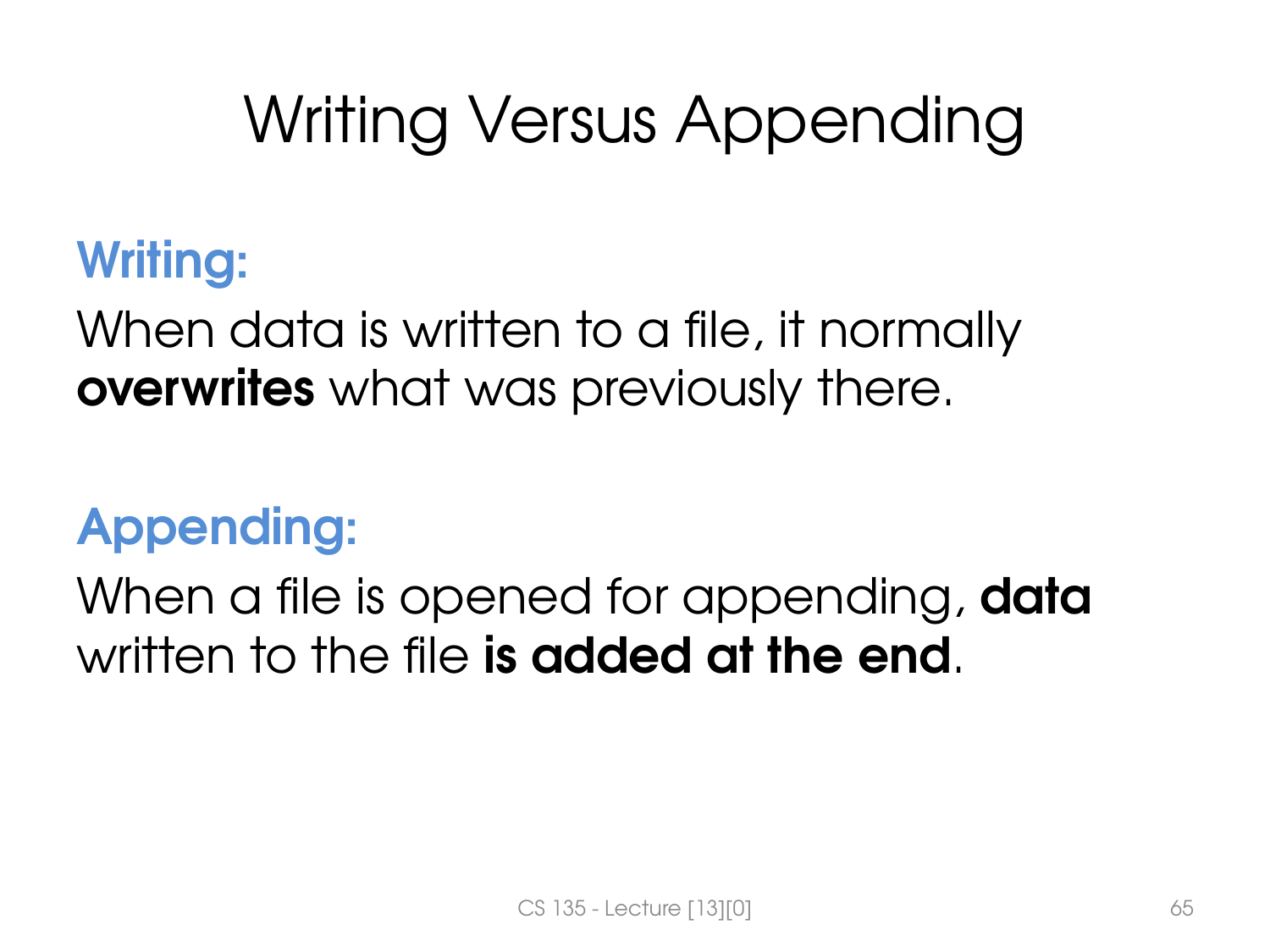

# Writing Versus Appending
Writing:
When data is written to a file, it normally overwrites what was previously there.

Appending:
When a file is opened for appending, data written to the file is added at the end.
CS 135 - Lecture [13][0]
65